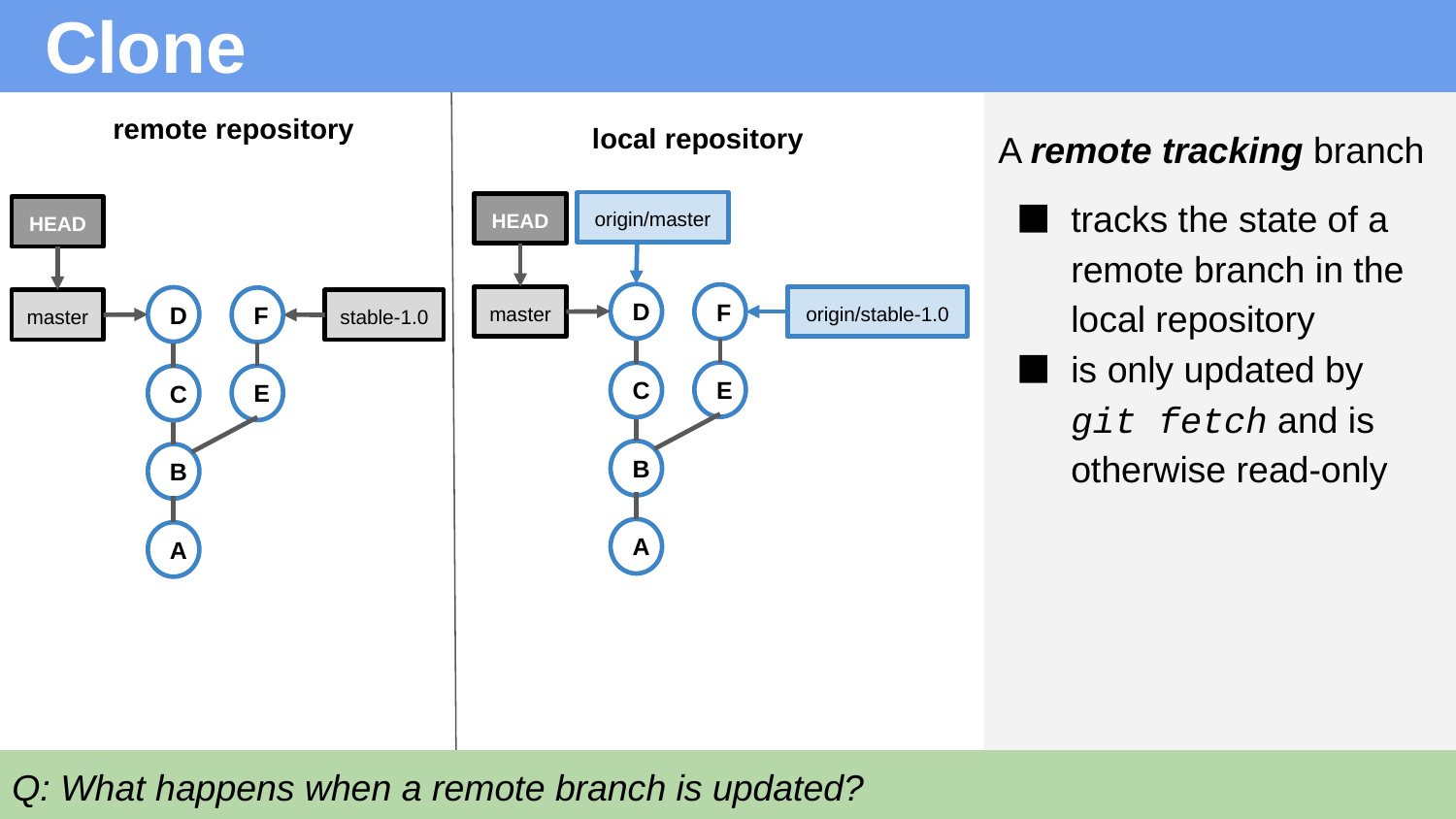

# Clone

remote repository
local repository
A remote tracking branch
tracks the state of a remote branch in the local repository
is only updated by
git fetch and is otherwise read-only
origin/master
HEAD
HEAD
D
F
master
origin/stable-1.0
D
F
master
stable-1.0
E
C
E
C
B
B
A
A

Q: What happens when a remote branch is updated?